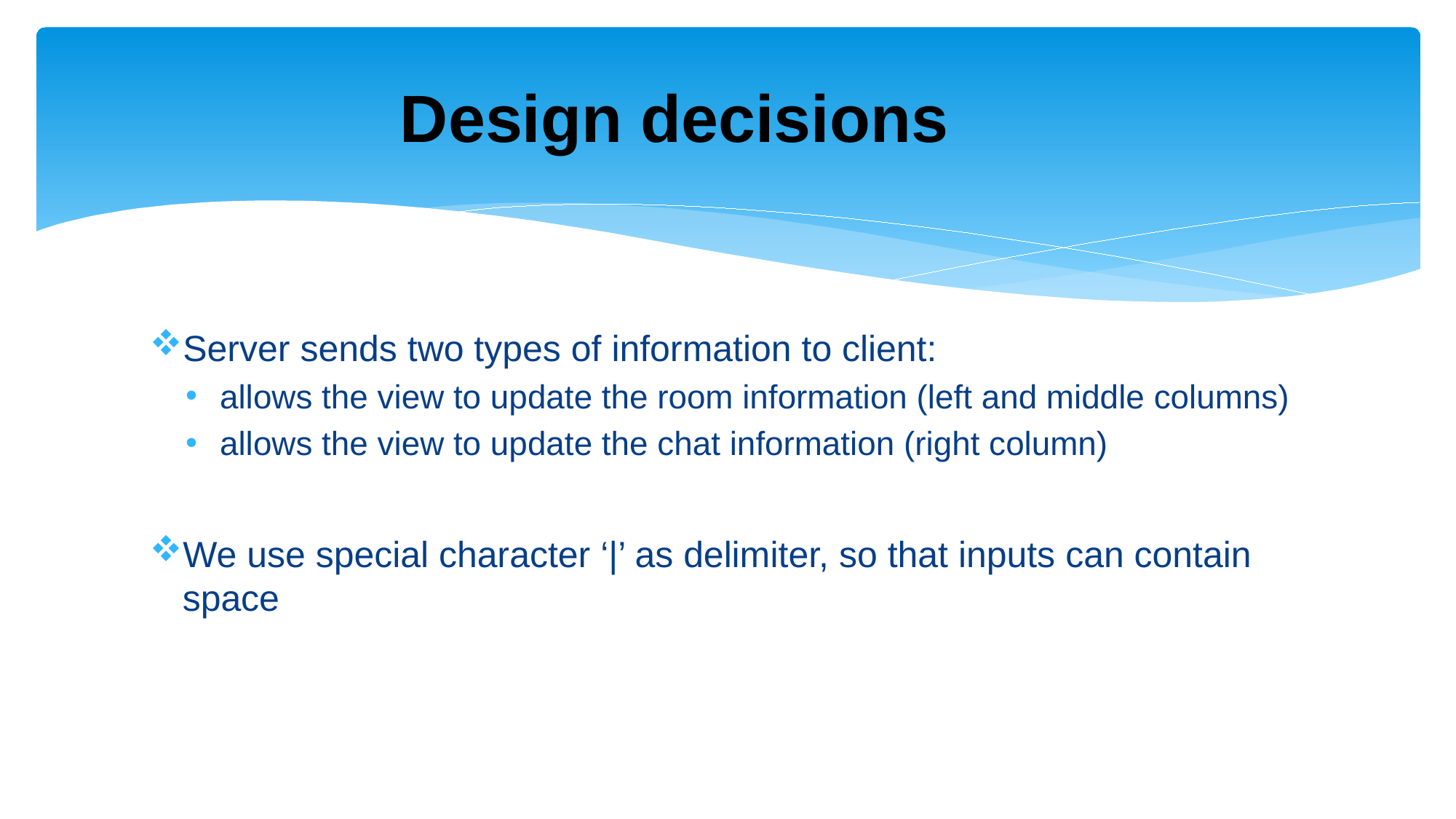

# Design decisions
Server sends two types of information to client:
allows the view to update the room information (left and middle columns)
allows the view to update the chat information (right column)

We use special character ‘|’ as delimiter, so that inputs can contain space